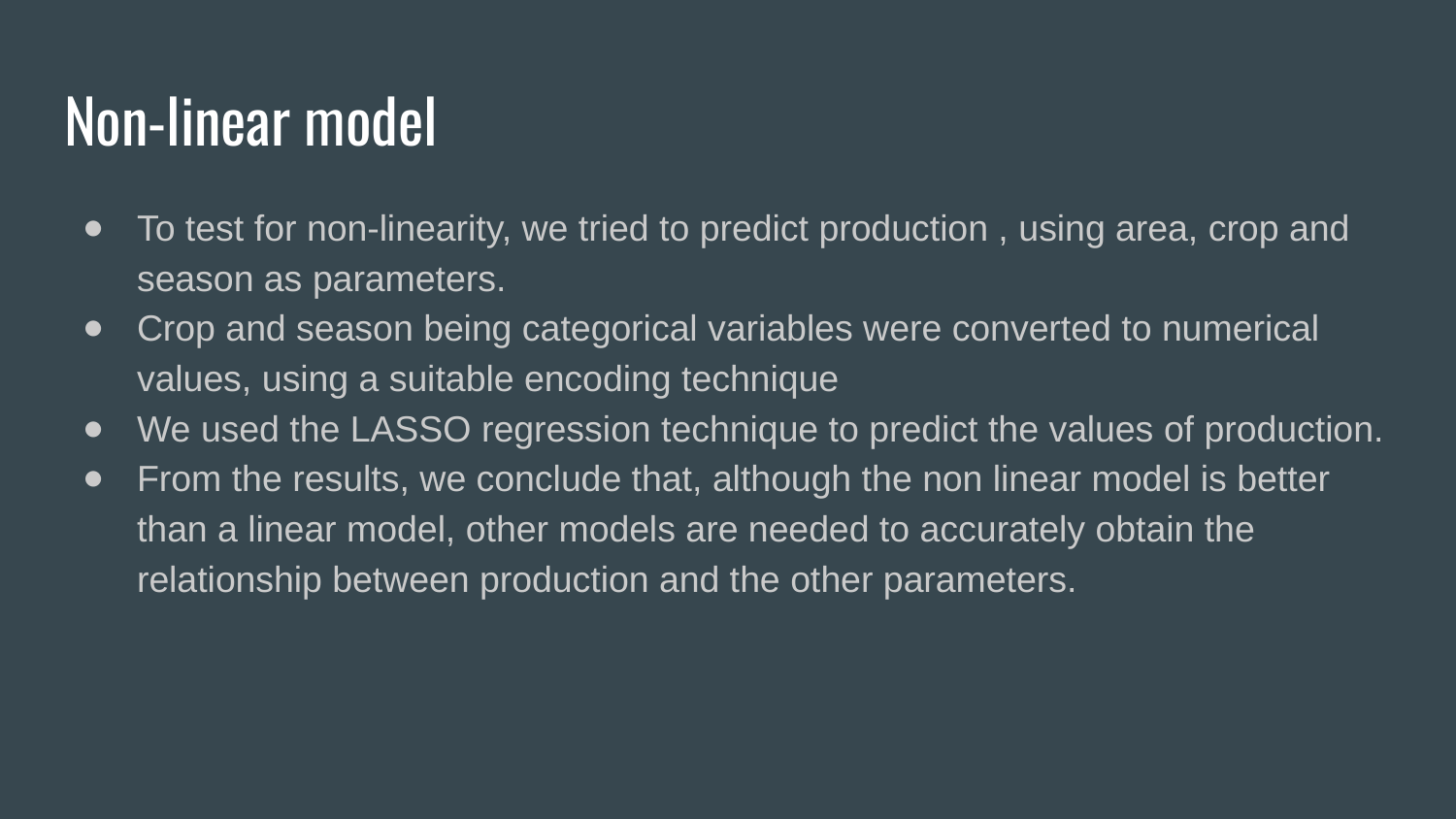

# Non-linear model
To test for non-linearity, we tried to predict production , using area, crop and season as parameters.
Crop and season being categorical variables were converted to numerical values, using a suitable encoding technique
We used the LASSO regression technique to predict the values of production.
From the results, we conclude that, although the non linear model is better than a linear model, other models are needed to accurately obtain the relationship between production and the other parameters.